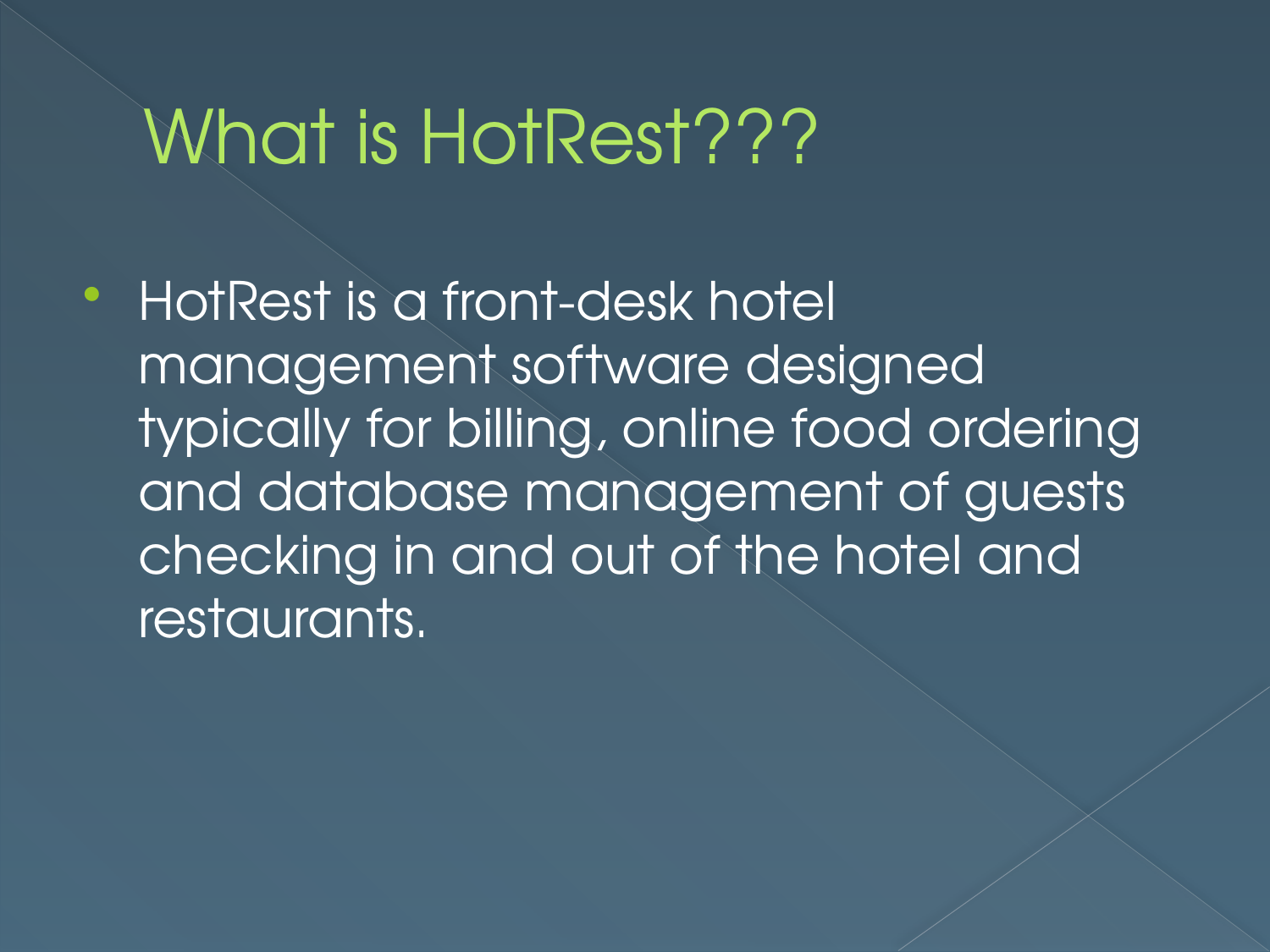

# What is HotRest???
HotRest is a front-desk hotel management software designed typically for billing, online food ordering and database management of guests checking in and out of the hotel and restaurants.